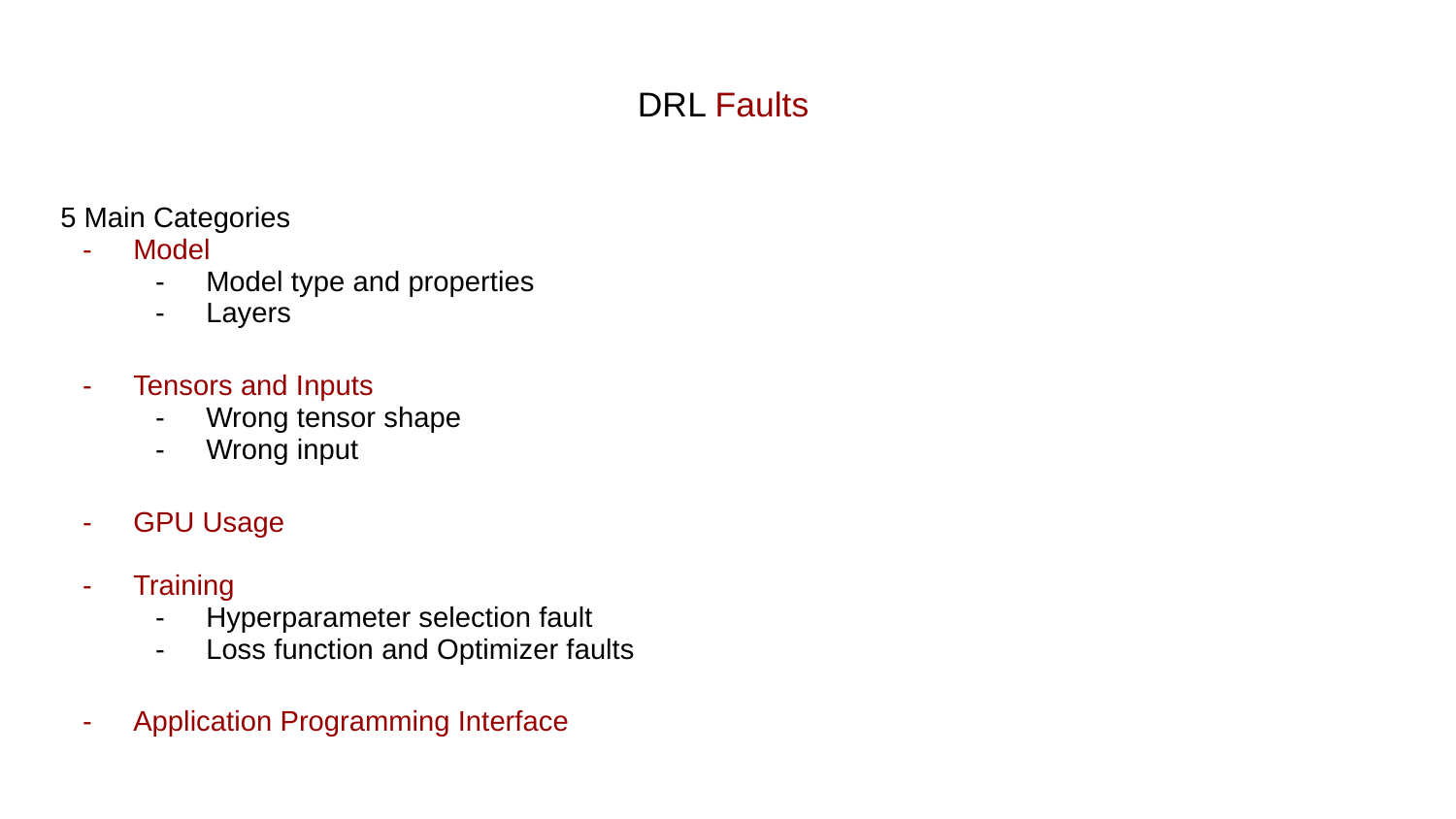

# DRL Faults
5 Main Categories
Model
Model type and properties
Layers

Tensors and Inputs
Wrong tensor shape
Wrong input

GPU Usage

Training
Hyperparameter selection fault
Loss function and Optimizer faults

Application Programming Interface